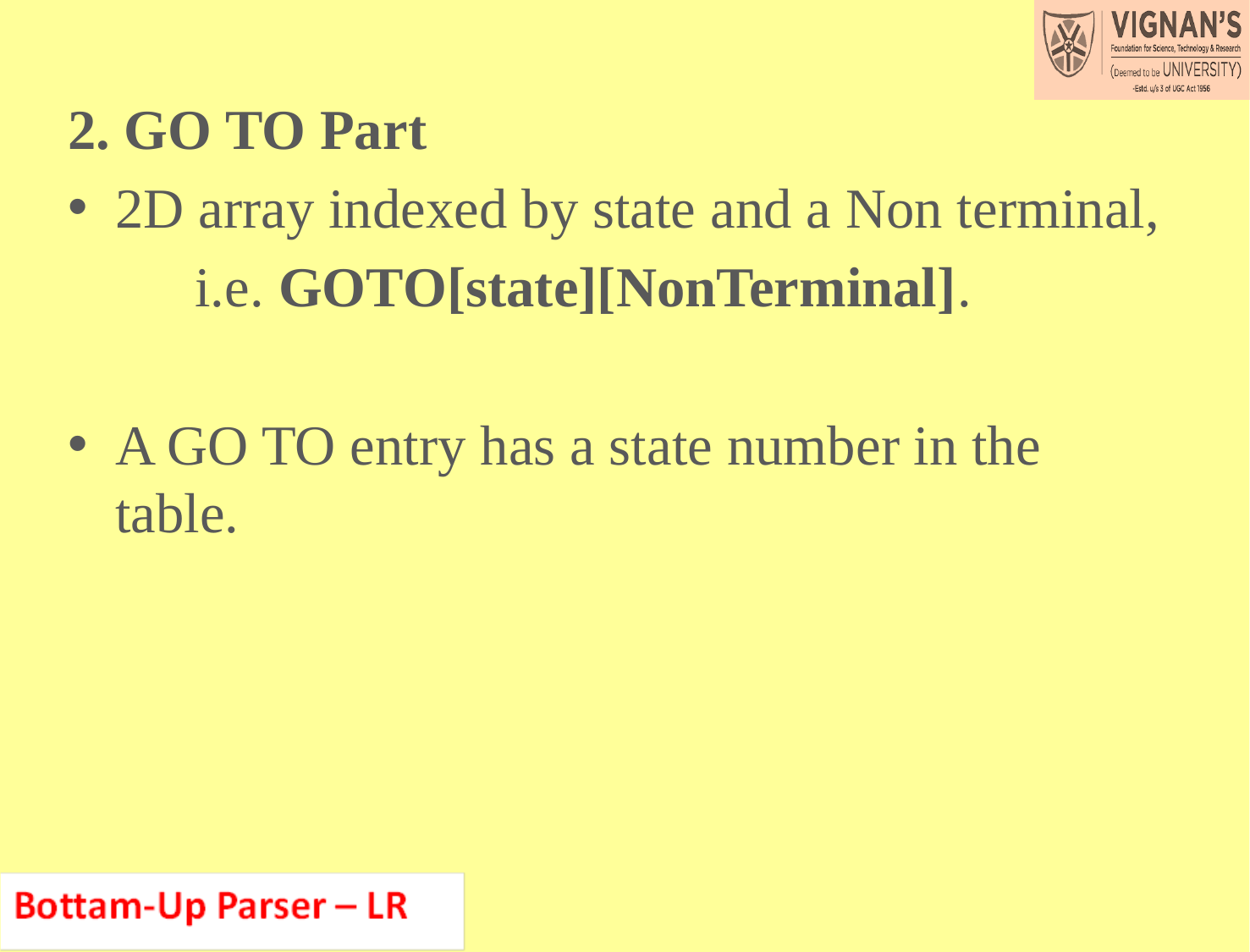

#
2. GO TO Part
2D array indexed by state and a Non terminal,
         i.e. GOTO[state][NonTerminal].

A GO TO entry has a state number in the table.